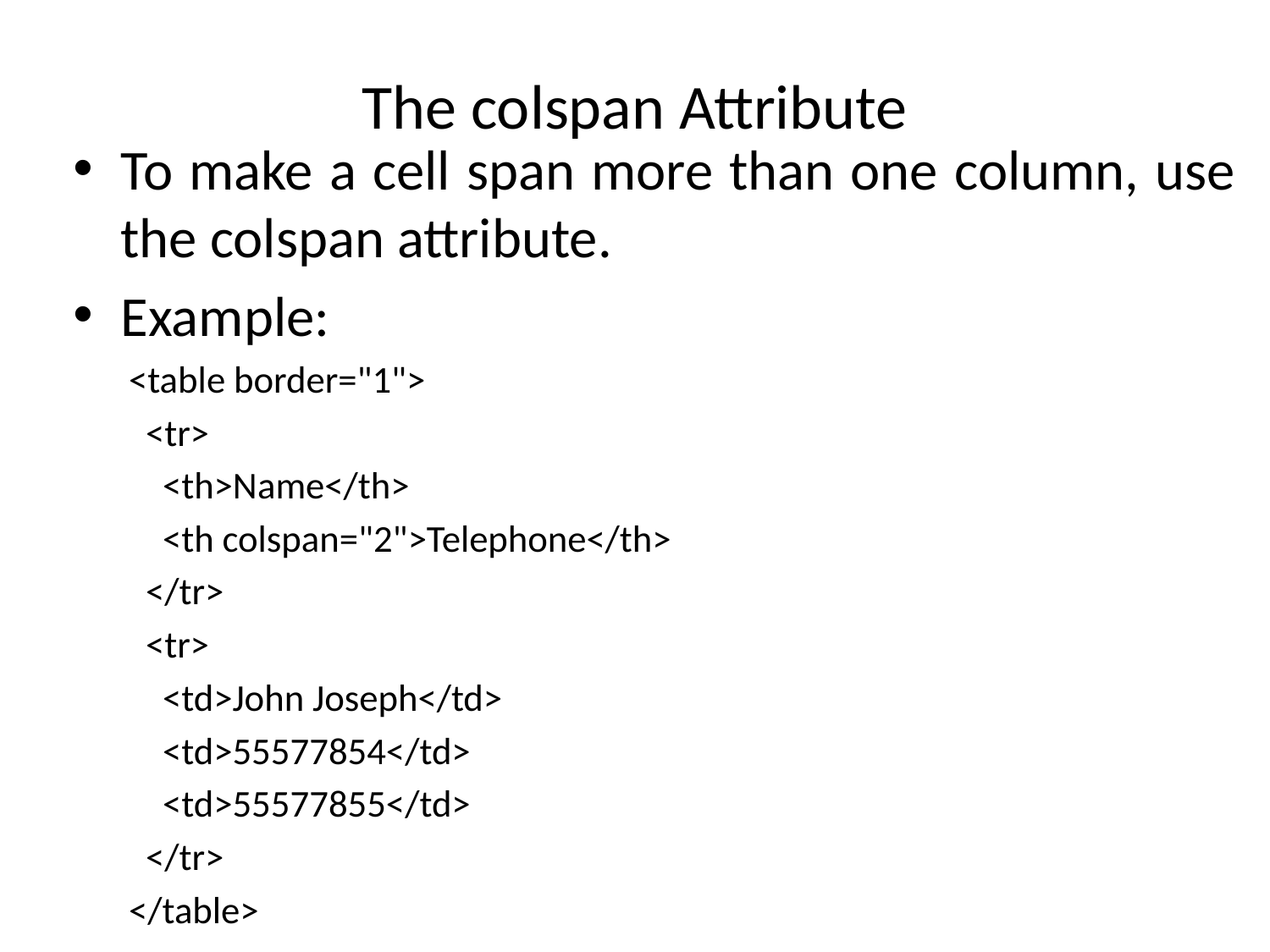

# The colspan Attribute
To make a cell span more than one column, use the colspan attribute.
Example:
<table border="1">
  <tr>
    <th>Name</th>
    <th colspan="2">Telephone</th>
  </tr>
  <tr>
    <td>John Joseph</td>
    <td>55577854</td>
    <td>55577855</td>
  </tr>
</table>